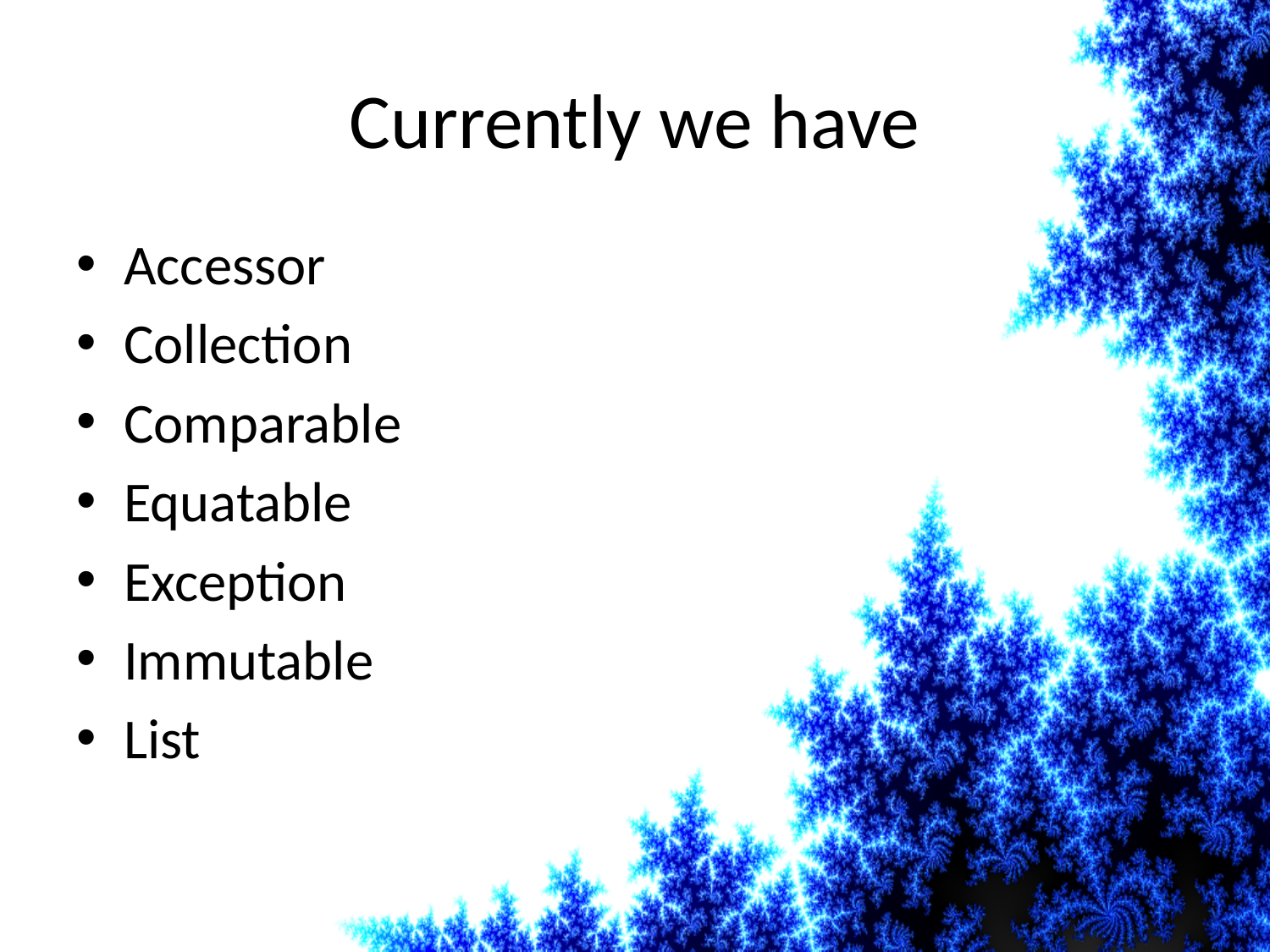

# Currently we have
Accessor
Collection
Comparable
Equatable
Exception
Immutable
List